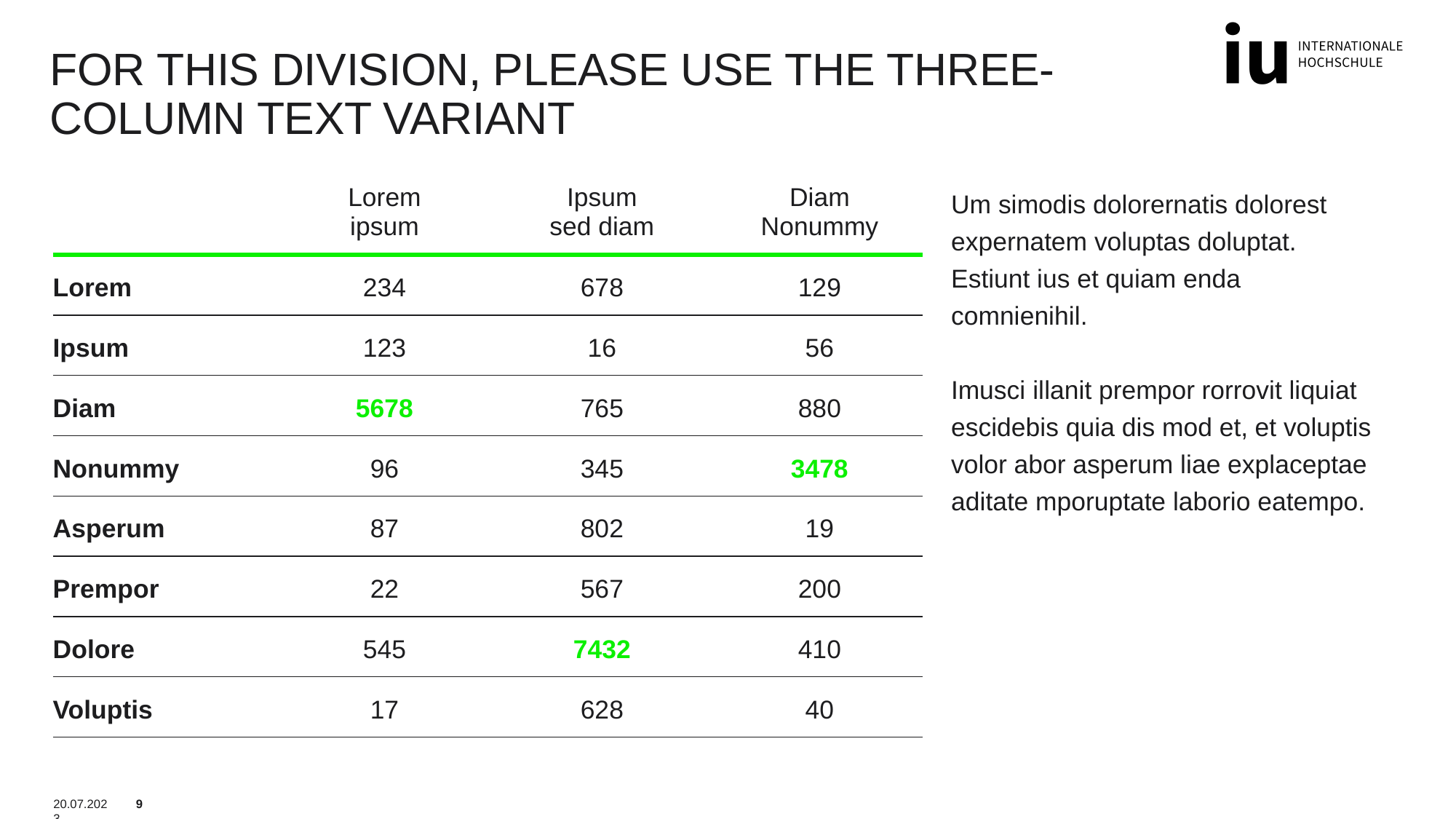

# For this division, please use the three-column text variant
Um simodis dolorernatis dolorest expernatem voluptas doluptat. Estiunt ius et quiam enda comnienihil.

Imusci illanit prempor rorrovit liquiat escidebis quia dis mod et, et voluptis volor abor asperum liae explaceptae aditate mporuptate laborio eatempo.

|  | Lorem ipsum | Ipsum sed diam | Diam Nonummy |
| --- | --- | --- | --- |
| Lorem | 234 | 678 | 129 |
| Ipsum | 123 | 16 | 56 |
| Diam | 5678 | 765 | 880 |
| Nonummy | 96 | 345 | 3478 |
| Asperum | 87 | 802 | 19 |
| Prempor | 22 | 567 | 200 |
| Dolore | 545 | 7432 | 410 |
| Voluptis | 17 | 628 | 40 |
20.07.2023
9